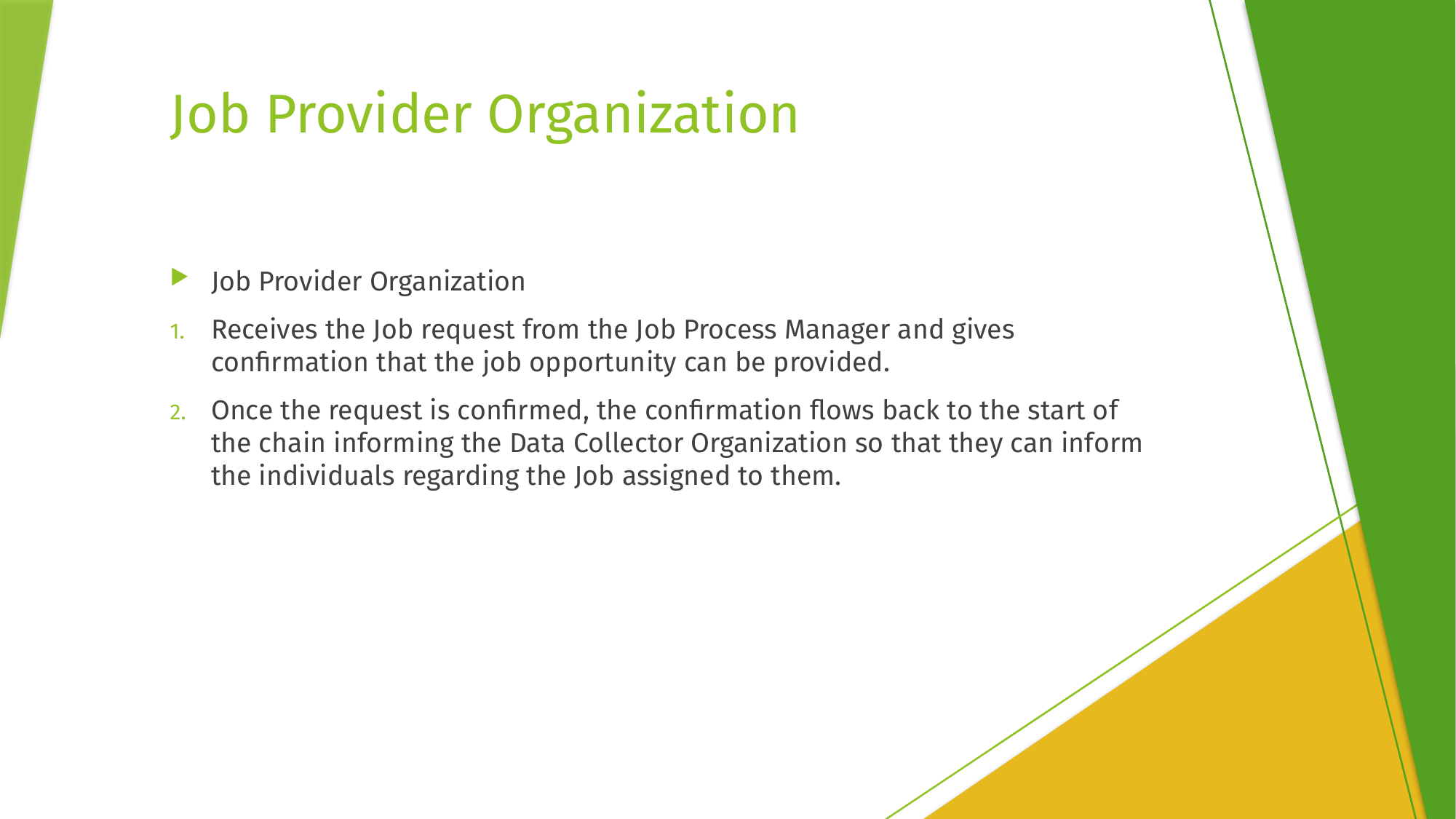

# Job Provider Organization
Job Provider Organization
Receives the Job request from the Job Process Manager and gives confirmation that the job opportunity can be provided.
Once the request is confirmed, the confirmation flows back to the start of the chain informing the Data Collector Organization so that they can inform the individuals regarding the Job assigned to them.